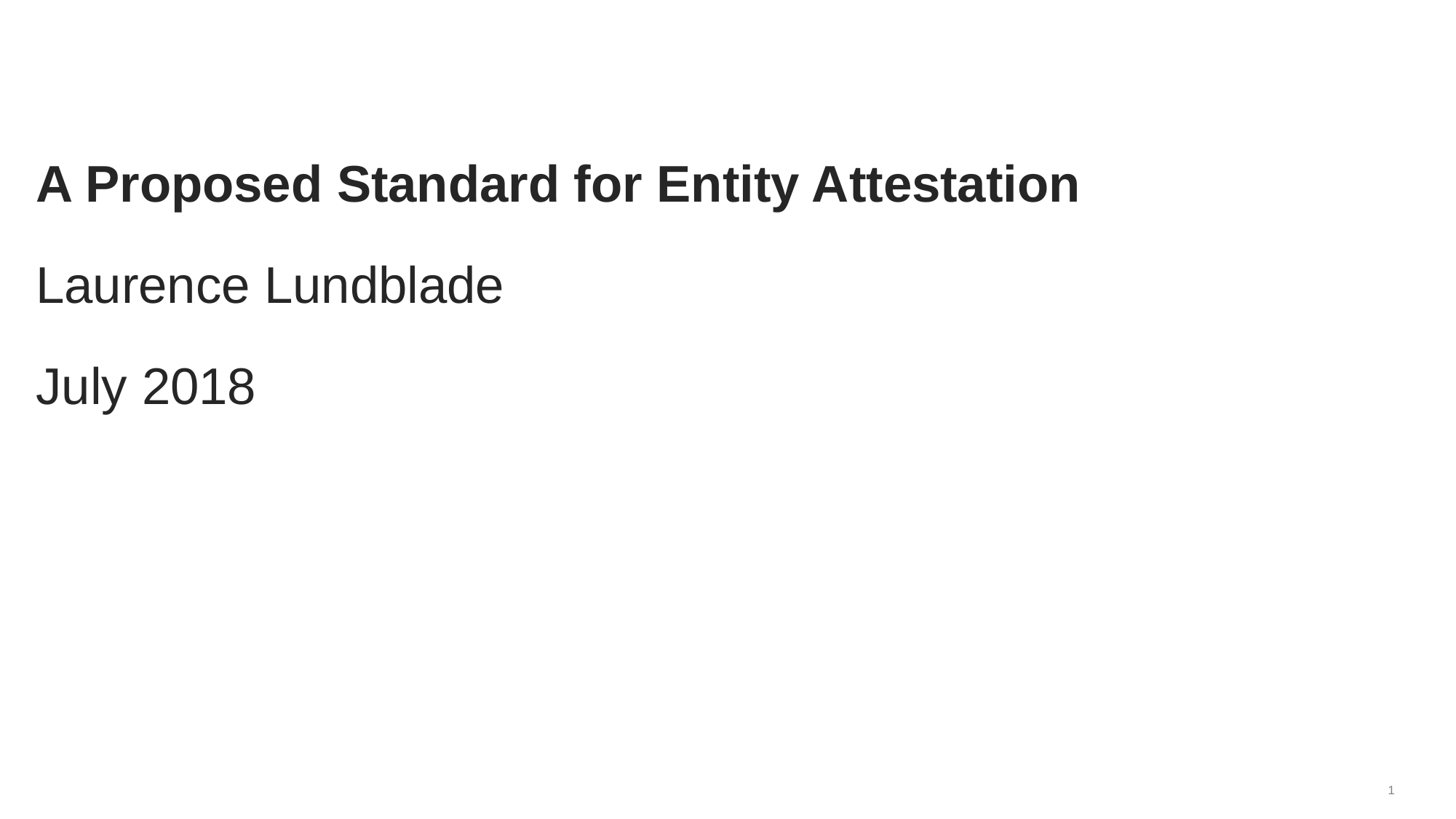

# A Proposed Standard for Entity Attestation Laurence Lundblade July 2018